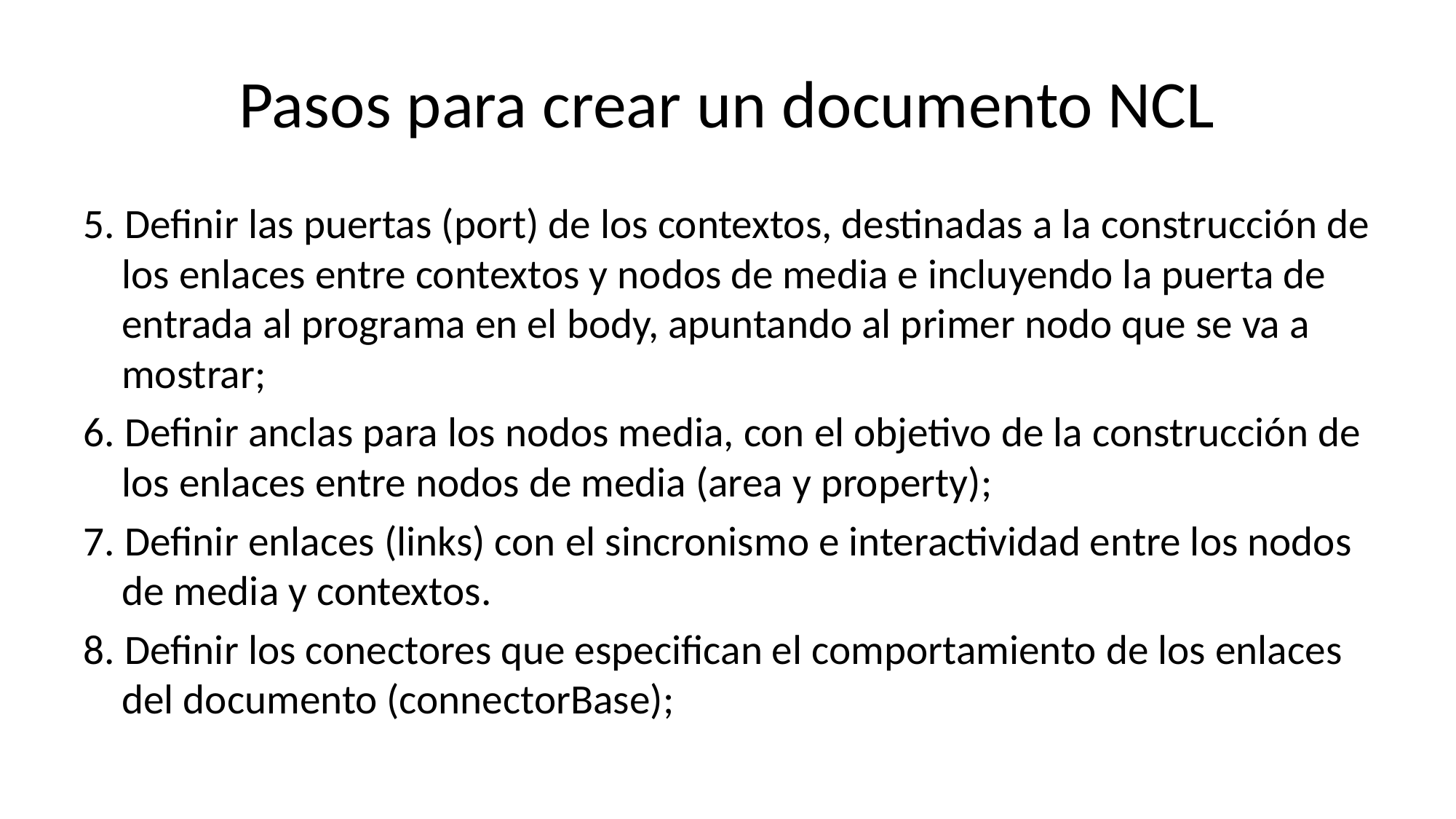

# Pasos para crear un documento NCL
5. Definir las puertas (port) de los contextos, destinadas a la construcción de los enlaces entre contextos y nodos de media e incluyendo la puerta de entrada al programa en el body, apuntando al primer nodo que se va a mostrar;
6. Definir anclas para los nodos media, con el objetivo de la construcción de los enlaces entre nodos de media (area y property);
7. Definir enlaces (links) con el sincronismo e interactividad entre los nodos de media y contextos.
8. Definir los conectores que especifican el comportamiento de los enlaces del documento (connectorBase);